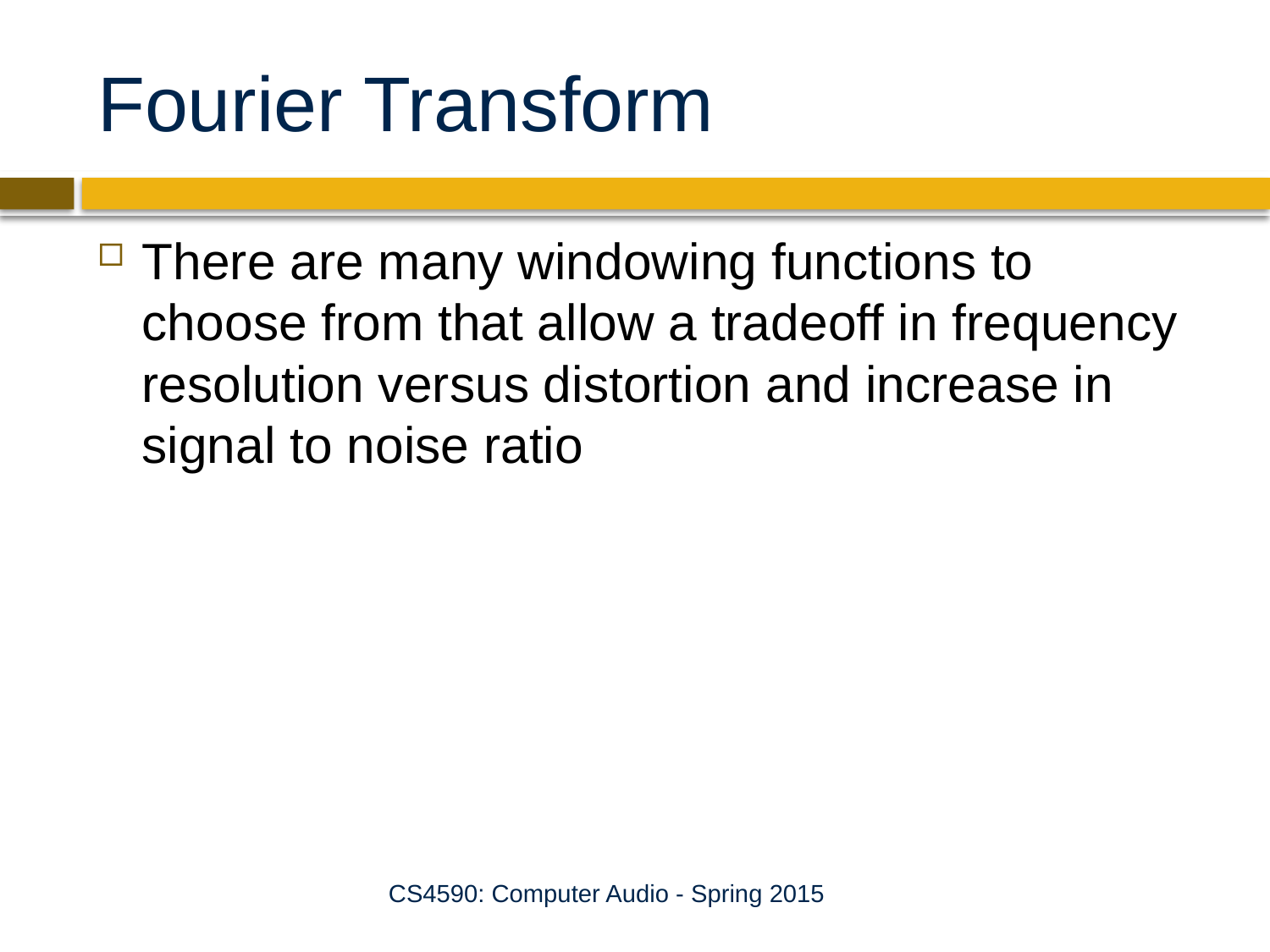

# Fourier Transform
There are many windowing functions to choose from that allow a tradeoff in frequency resolution versus distortion and increase in signal to noise ratio
CS4590: Computer Audio - Spring 2015